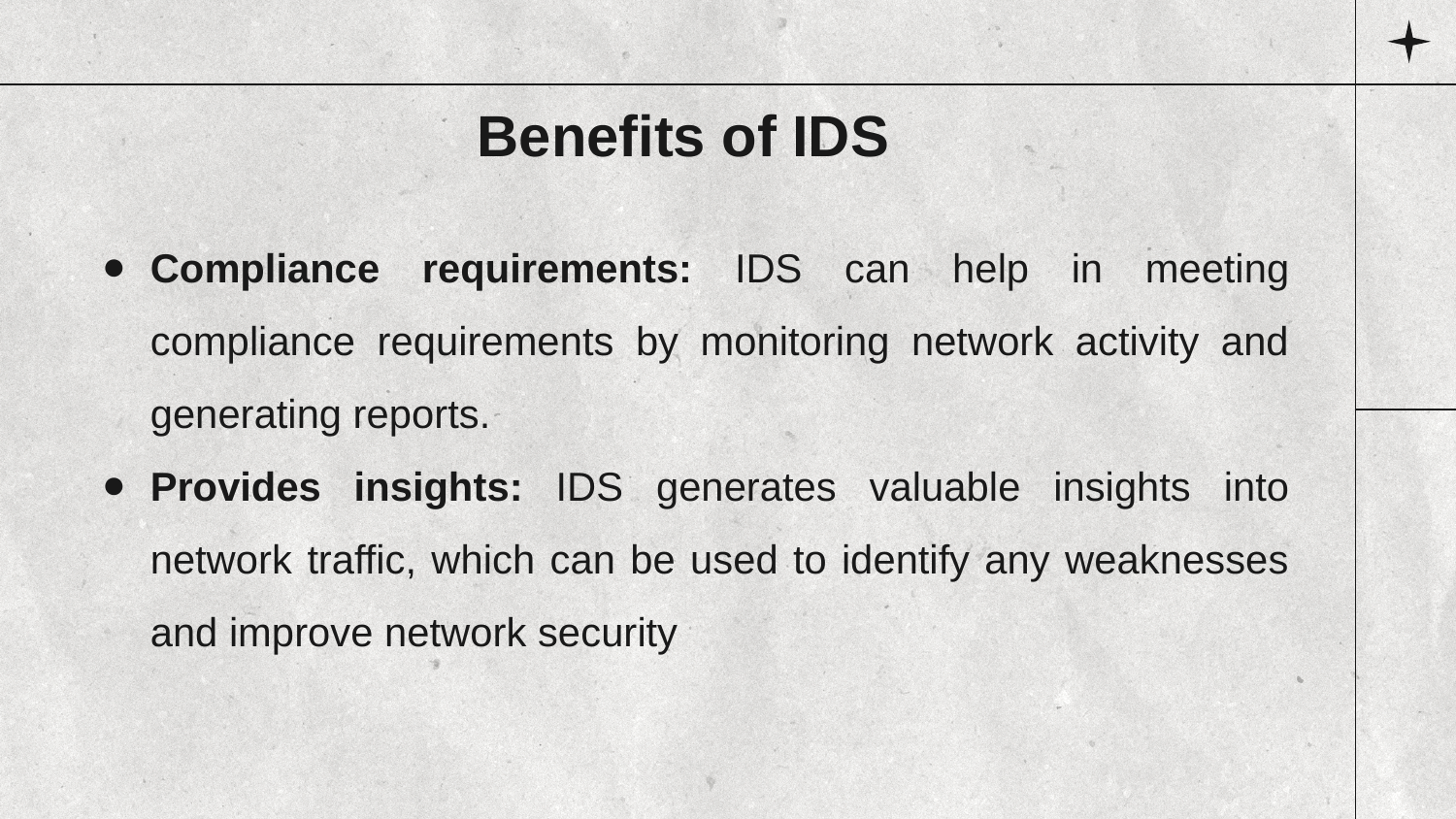

# Benefits of IDS
Compliance requirements: IDS can help in meeting compliance requirements by monitoring network activity and generating reports.
Provides insights: IDS generates valuable insights into network traffic, which can be used to identify any weaknesses and improve network security